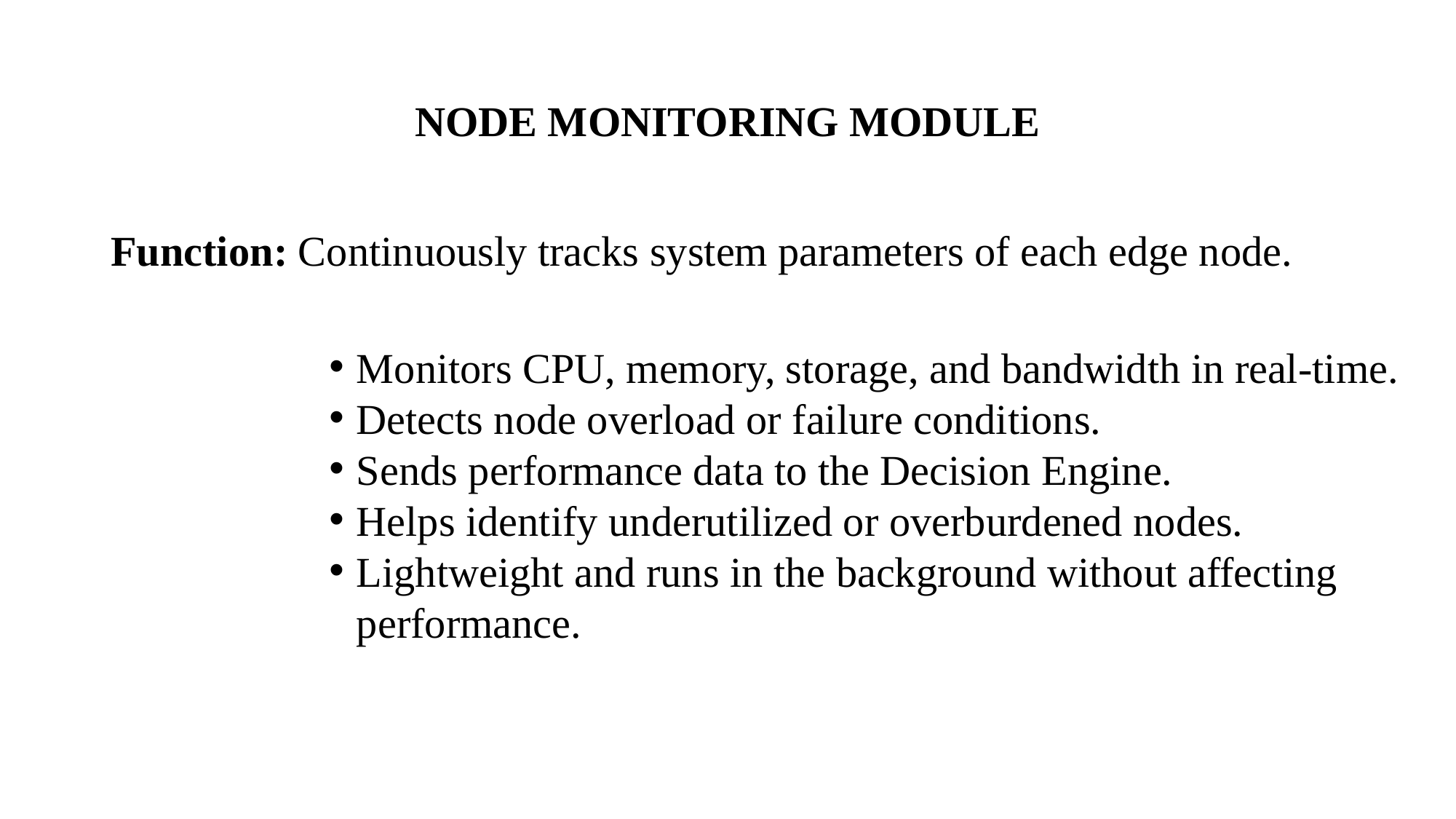

# NODE MONITORING MODULE
Function: Continuously tracks system parameters of each edge node.

Monitors CPU, memory, storage, and bandwidth in real-time.
Detects node overload or failure conditions.
Sends performance data to the Decision Engine.
Helps identify underutilized or overburdened nodes.
Lightweight and runs in the background without affecting performance.